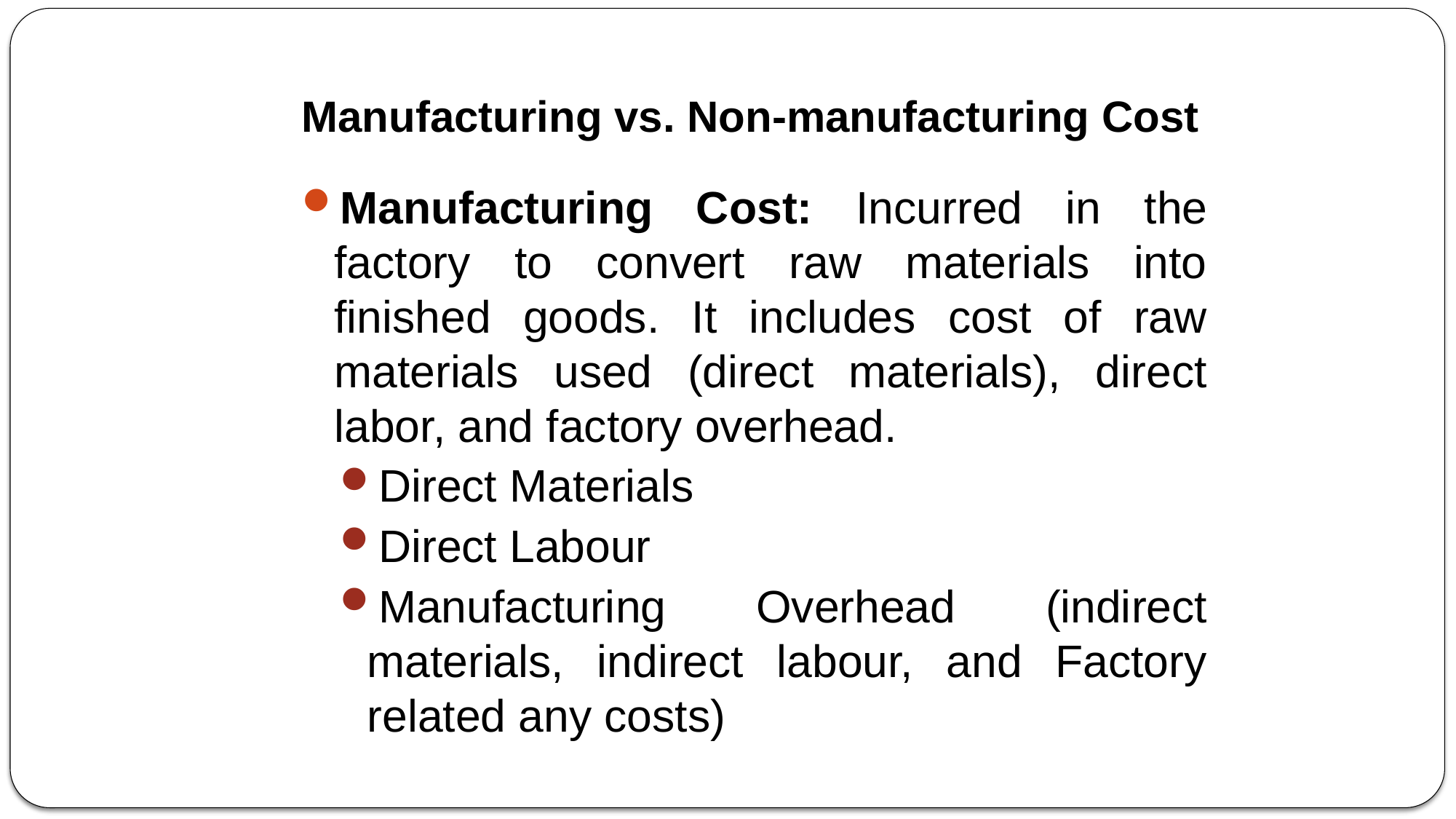

# Manufacturing vs. Non-manufacturing Cost
Manufacturing Cost: Incurred in the factory to convert raw materials into finished goods. It includes cost of raw materials used (direct materials), direct labor, and factory overhead.
Direct Materials
Direct Labour
Manufacturing Overhead (indirect materials, indirect labour, and Factory related any costs)